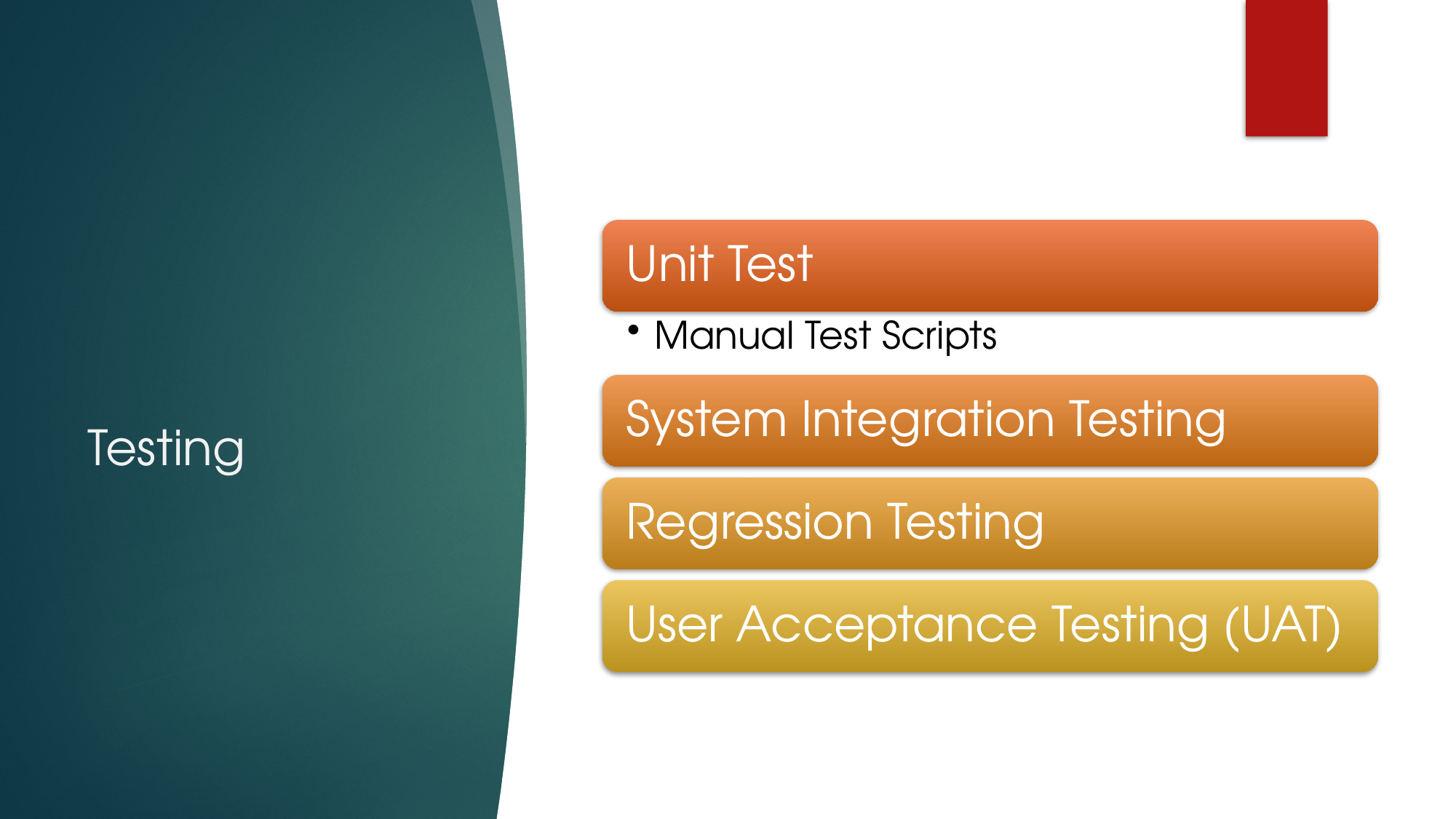

# Testing
Unit Test
Manual Test Scripts
System Integration Testing
Regression Testing
User Acceptance Testing (UAT)